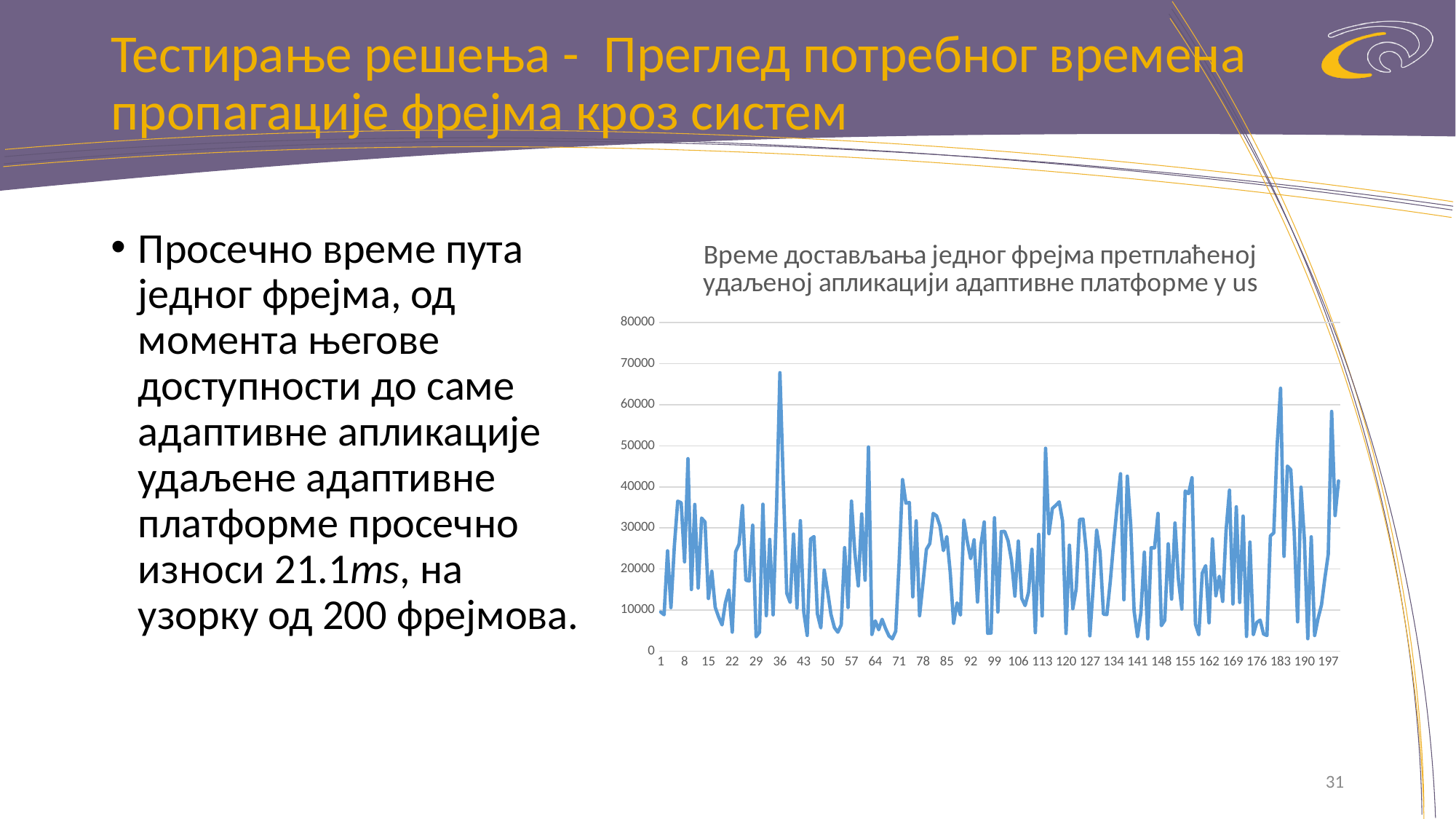

# Тестирање решења -  Преглед потребног времена пропагације фрејма кроз систем

### Chart: Време достављања једног фрејма претплаћеној удаљеној апликацији адаптивне платформе у us

| Category |  |
|---|---|
Просечно време пута једног фрејма, од момента његове доступности до саме адаптивне апликације удаљене адаптивне платформе просечно износи 21.1ms, на узорку од 200 фрејмова.
31